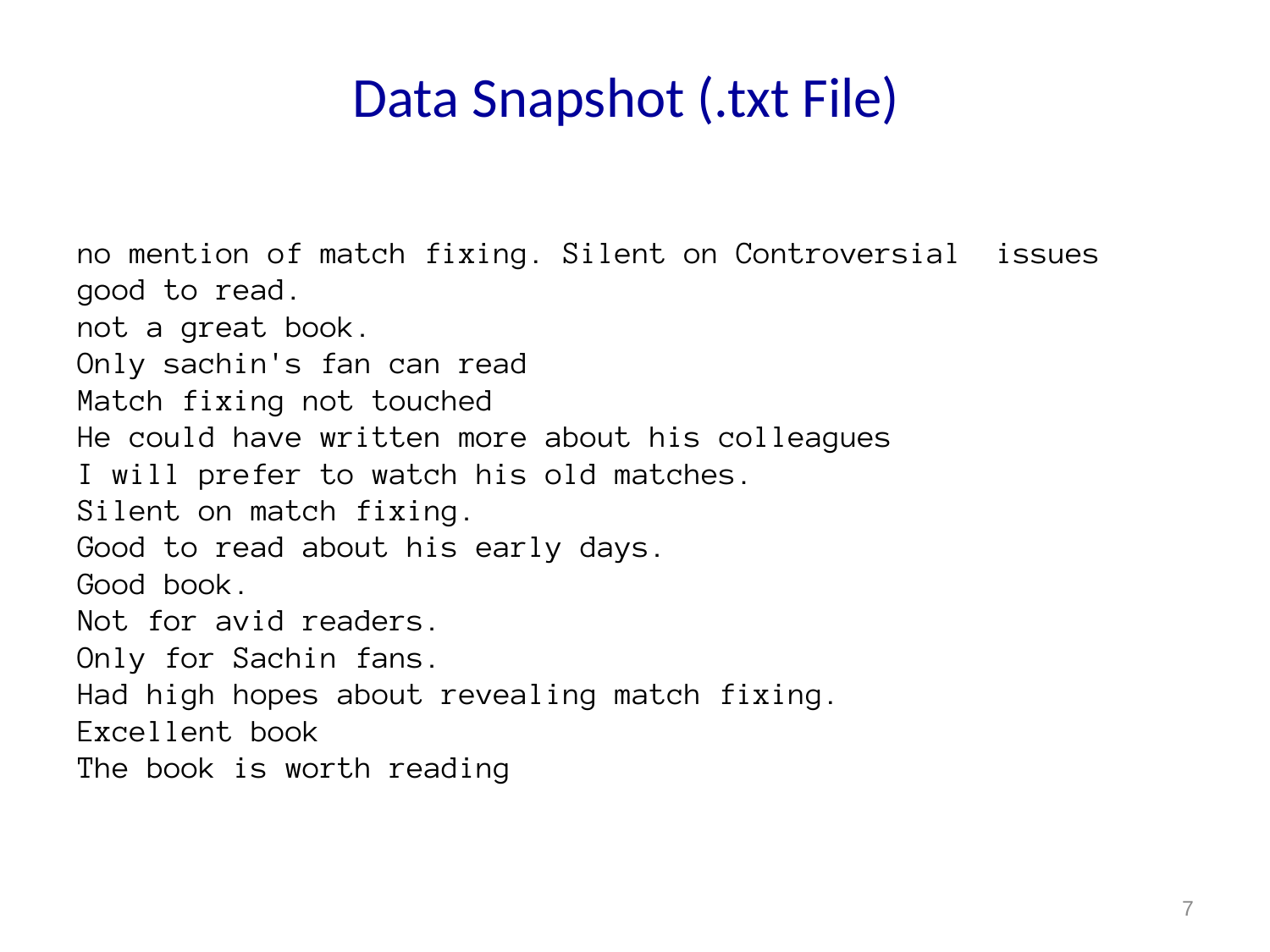

# Data Snapshot (.txt File)
no mention of match fixing. Silent on Controversial  issues
good to read.
not a great book.
Only sachin's fan can read
Match fixing not touched
He could have written more about his colleagues
I will prefer to watch his old matches.
Silent on match fixing.
Good to read about his early days.
Good book.
Not for avid readers.
Only for Sachin fans.
Had high hopes about revealing match fixing.
Excellent book
The book is worth reading
7